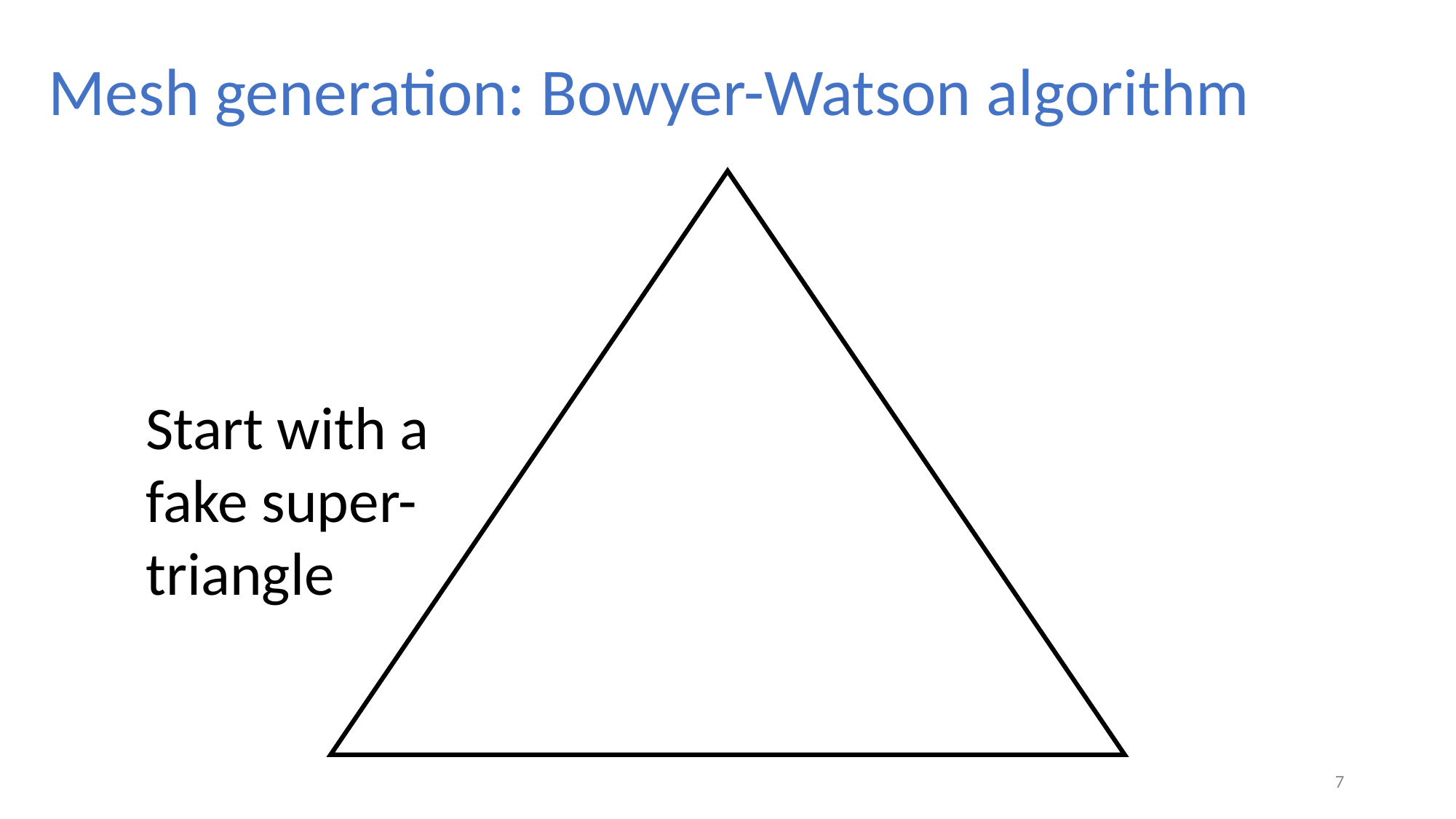

# Mesh generation: Bowyer-Watson algorithm

Start with a fake super-triangle
7